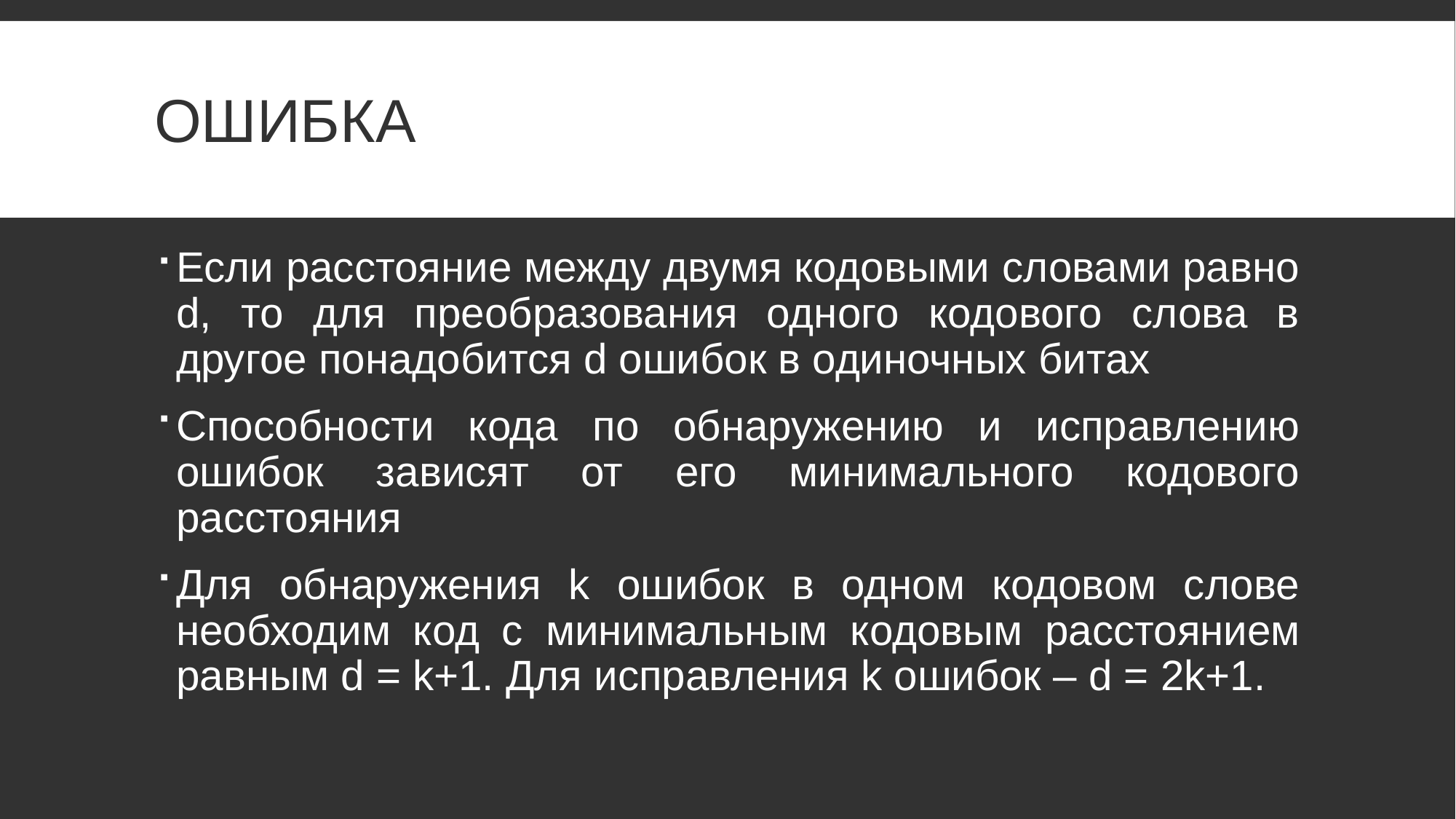

# Ошибка
Если расстояние между двумя кодовыми словами равно d, то для преобразования одного кодового слова в другое понадобится d ошибок в одиночных битах
Способности кода по обнаружению и исправлению ошибок зависят от его минимального кодового расстояния
Для обнаружения k ошибок в одном кодовом слове необходим код с минимальным кодовым расстоянием равным d = k+1. Для исправления k ошибок – d = 2k+1.